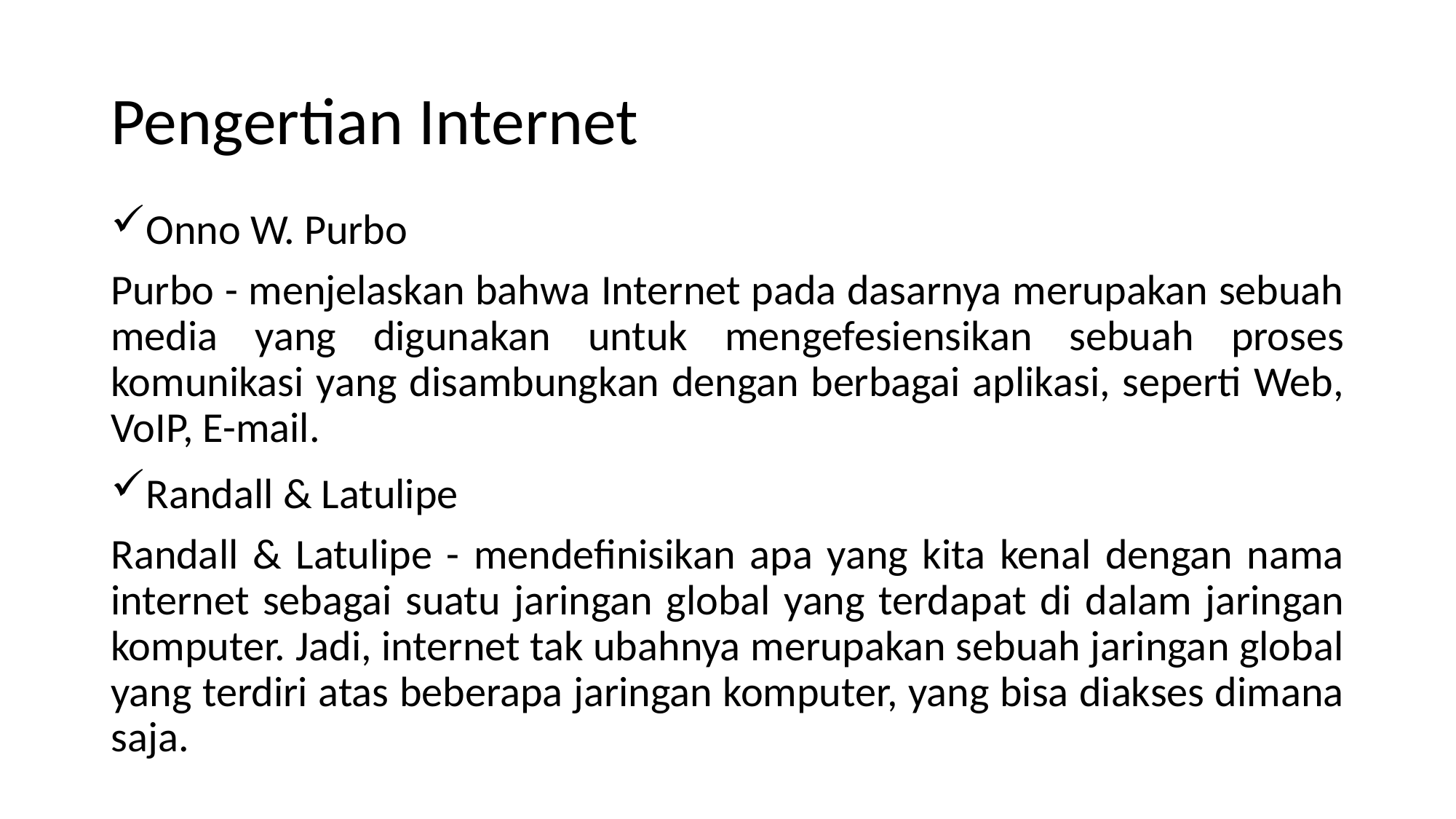

# Pengertian Internet
Onno W. Purbo
Purbo - menjelaskan bahwa Internet pada dasarnya merupakan sebuah media yang digunakan untuk mengefesiensikan sebuah proses komunikasi yang disambungkan dengan berbagai aplikasi, seperti Web, VoIP, E-mail.
Randall & Latulipe
Randall & Latulipe - mendefinisikan apa yang kita kenal dengan nama internet sebagai suatu jaringan global yang terdapat di dalam jaringan komputer. Jadi, internet tak ubahnya merupakan sebuah jaringan global yang terdiri atas beberapa jaringan komputer, yang bisa diakses dimana saja.